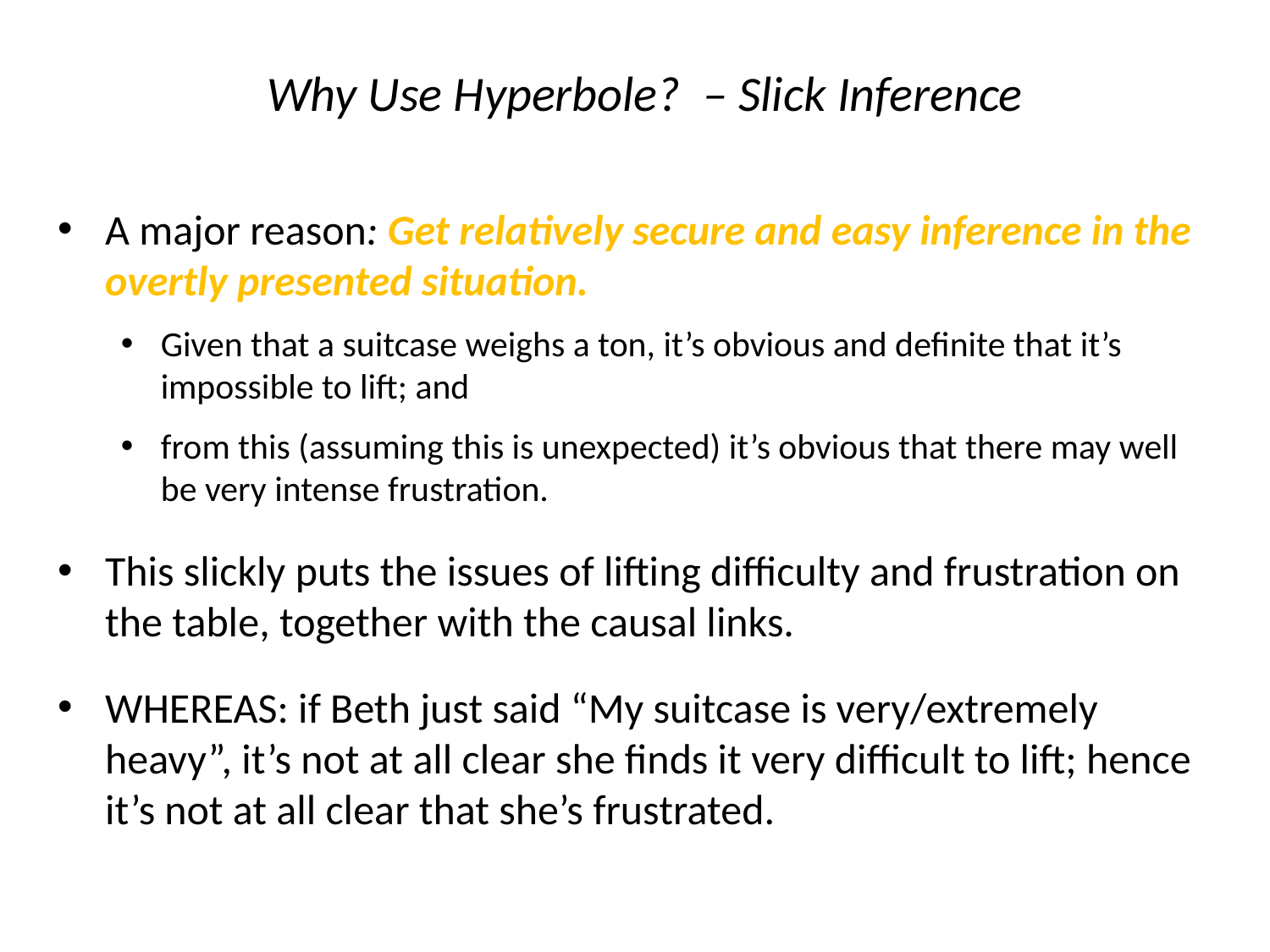

# Why Use Hyperbole?  – Slick Inference
A major reason: Get relatively secure and easy inference in the overtly presented situation.
Given that a suitcase weighs a ton, it’s obvious and definite that it’s impossible to lift; and
from this (assuming this is unexpected) it’s obvious that there may well be very intense frustration.
This slickly puts the issues of lifting difficulty and frustration on the table, together with the causal links.
WHEREAS: if Beth just said “My suitcase is very/extremely heavy”, it’s not at all clear she finds it very difficult to lift; hence it’s not at all clear that she’s frustrated.